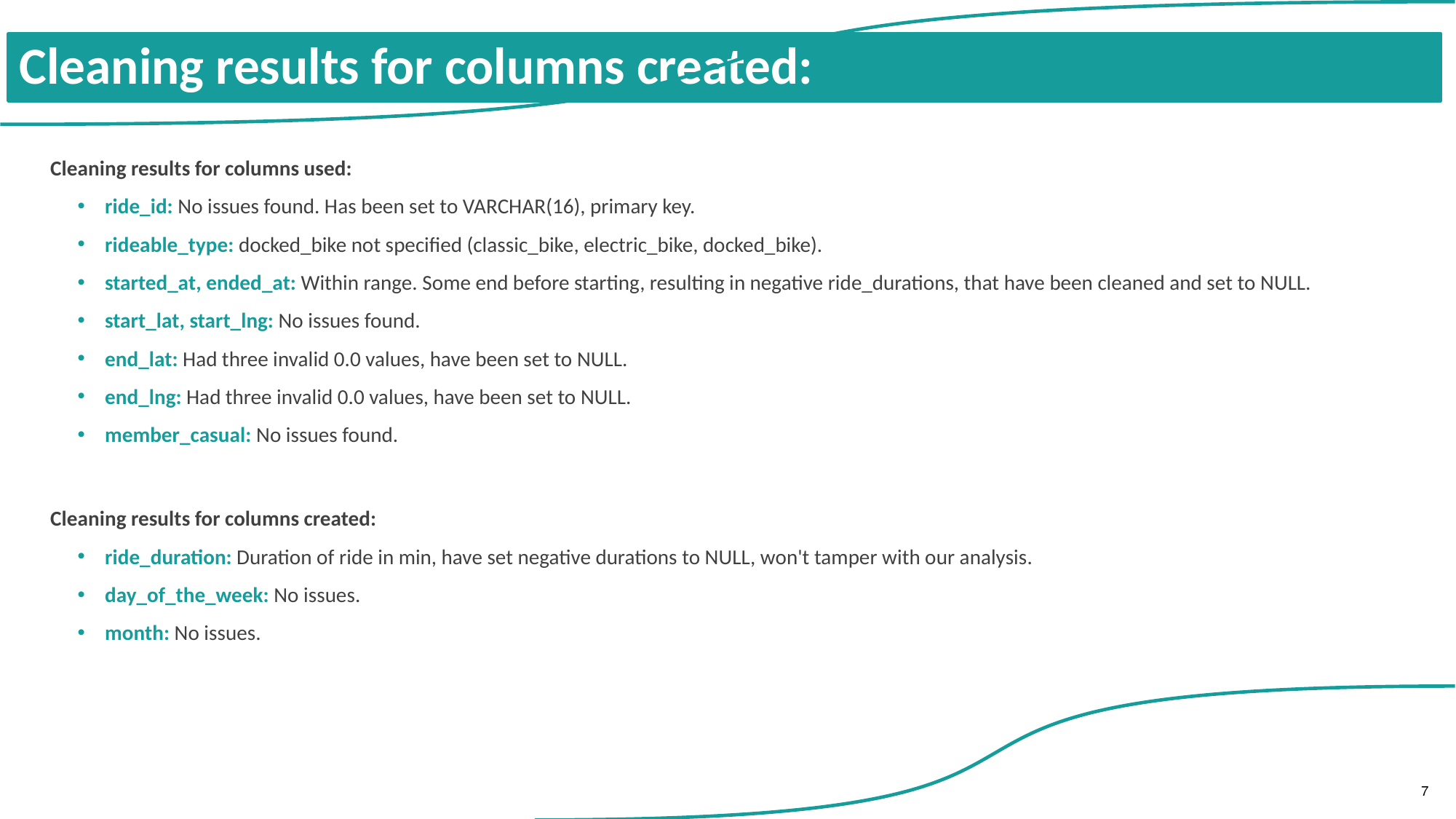

# Cleaning results for columns created:

Cleaning results for columns used:
ride_id: No issues found. Has been set to VARCHAR(16), primary key.
rideable_type: docked_bike not specified (classic_bike, electric_bike, docked_bike).
started_at, ended_at: Within range. Some end before starting, resulting in negative ride_durations, that have been cleaned and set to NULL.
start_lat, start_lng: No issues found.
end_lat: Had three invalid 0.0 values, have been set to NULL.
end_lng: Had three invalid 0.0 values, have been set to NULL.
member_casual: No issues found.

Cleaning results for columns created:
ride_duration: Duration of ride in min, have set negative durations to NULL, won't tamper with our analysis.
day_of_the_week: No issues.
month: No issues.

7